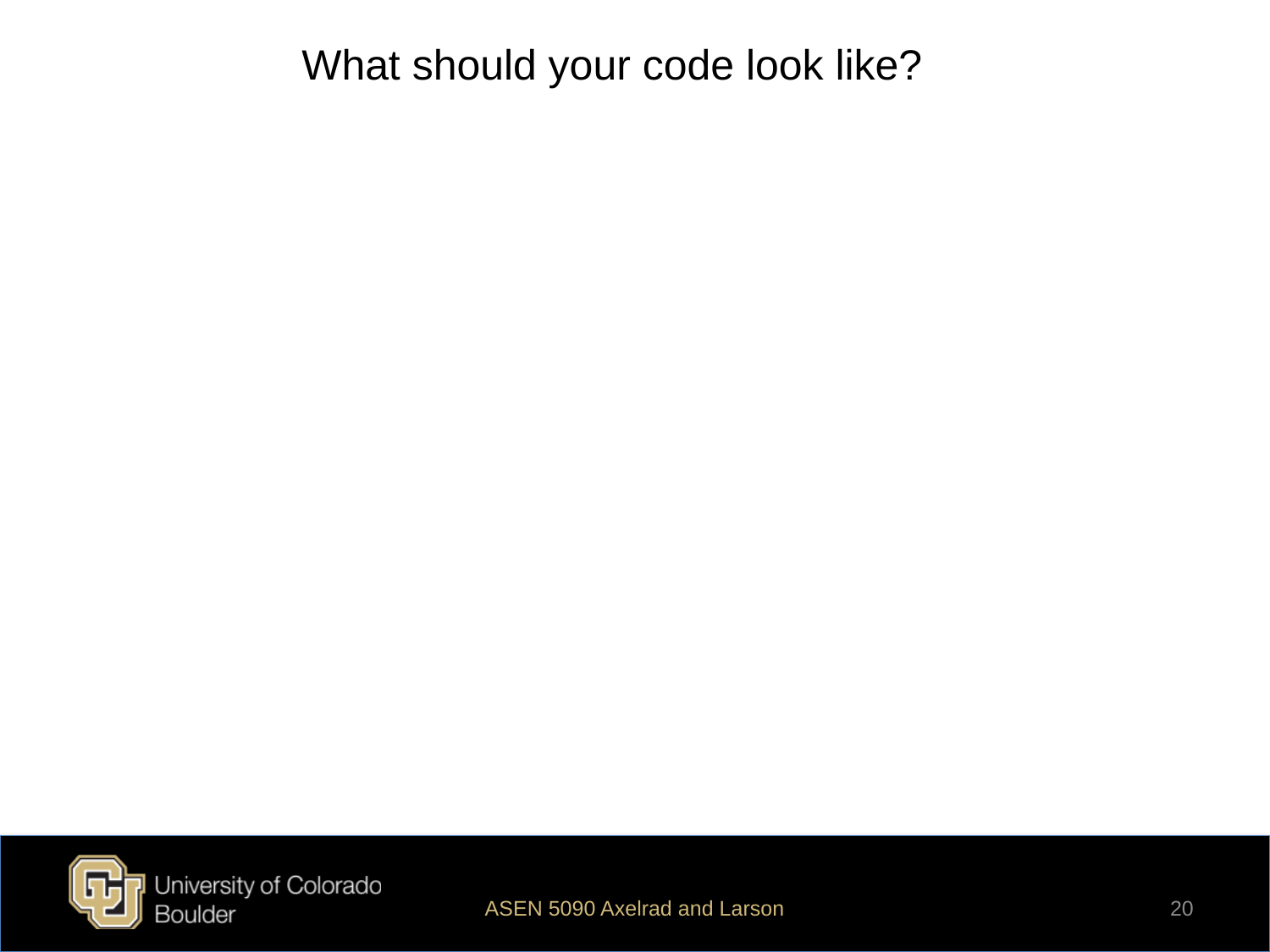

What should your code look like?

ASEN 5090 Axelrad and Larson
20